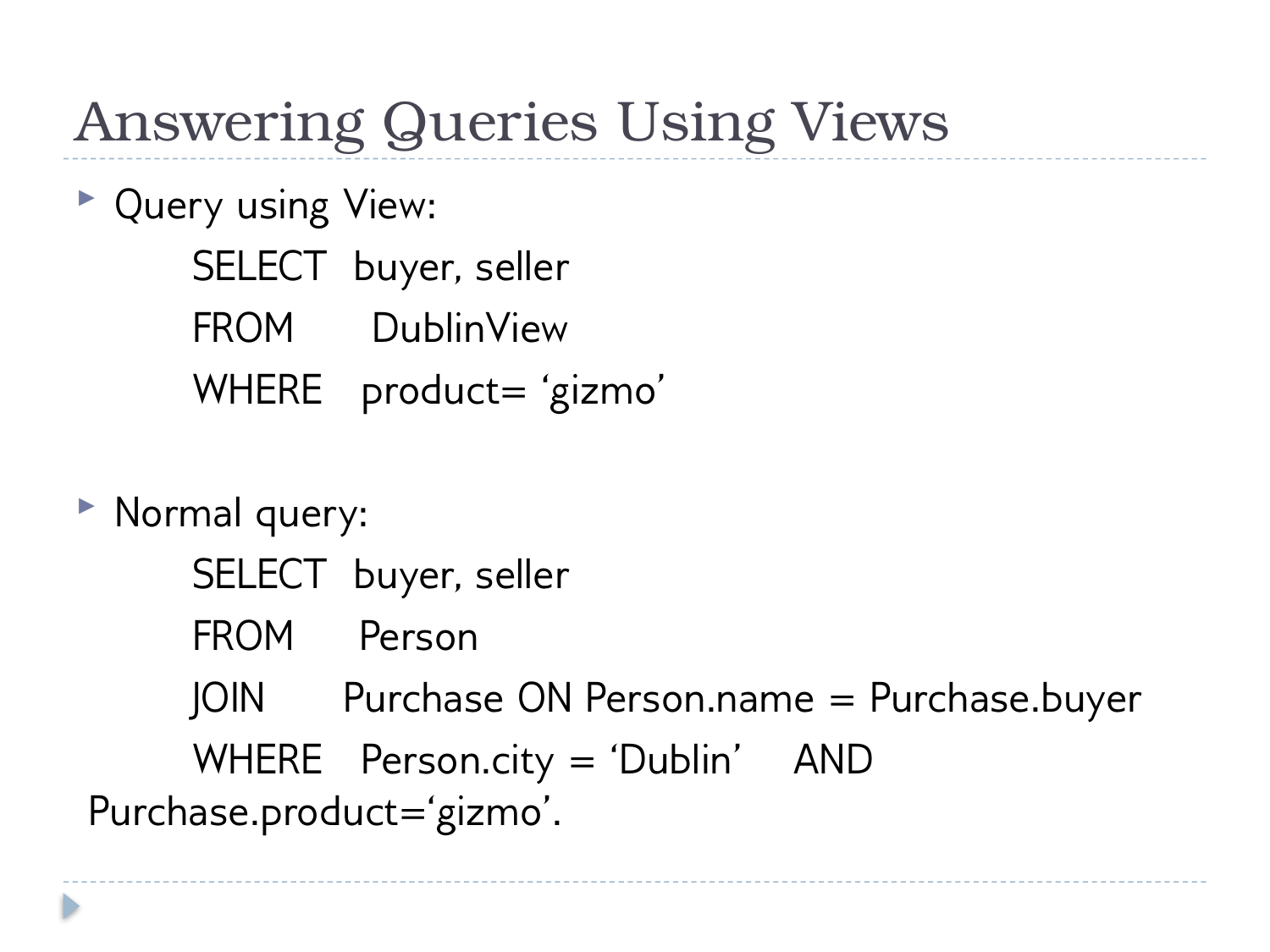

# Answering Queries Using Views
Query using View:
         SELECT  buyer, seller
         FROM      DublinView
         WHERE   product= ‘gizmo’

Normal query:
         SELECT  buyer, seller
         FROM     Person
         JOIN      Purchase ON Person.name = Purchase.buyer
         WHERE   Person.city = ‘Dublin’    AND                          Purchase.product=‘gizmo’.